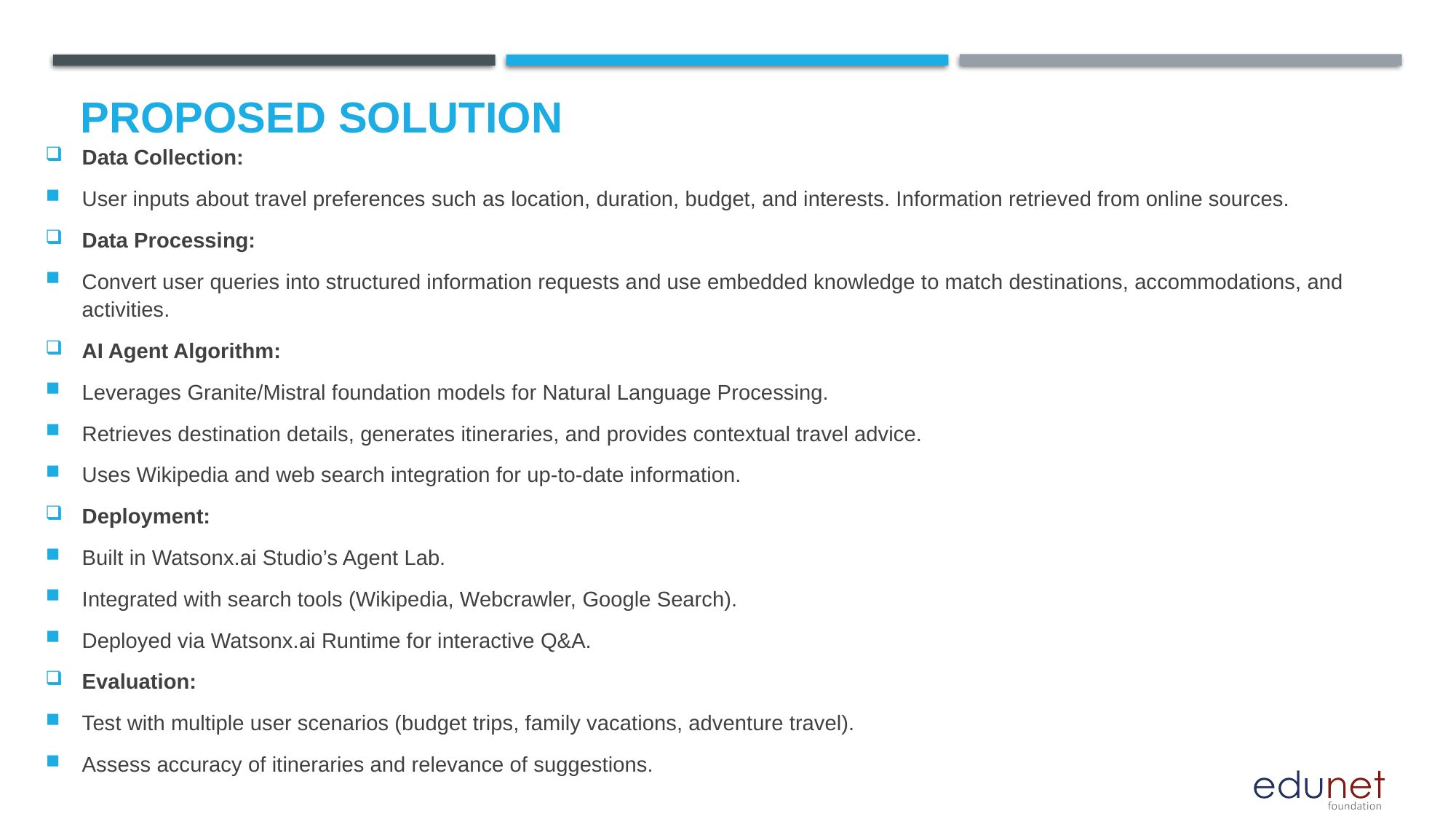

# Proposed Solution

Data Collection:
User inputs about travel preferences such as location, duration, budget, and interests. Information retrieved from online sources.
Data Processing:
Convert user queries into structured information requests and use embedded knowledge to match destinations, accommodations, and activities.
AI Agent Algorithm:
Leverages Granite/Mistral foundation models for Natural Language Processing.
Retrieves destination details, generates itineraries, and provides contextual travel advice.
Uses Wikipedia and web search integration for up-to-date information.
Deployment:
Built in Watsonx.ai Studio’s Agent Lab.
Integrated with search tools (Wikipedia, Webcrawler, Google Search).
Deployed via Watsonx.ai Runtime for interactive Q&A.
Evaluation:
Test with multiple user scenarios (budget trips, family vacations, adventure travel).
Assess accuracy of itineraries and relevance of suggestions.